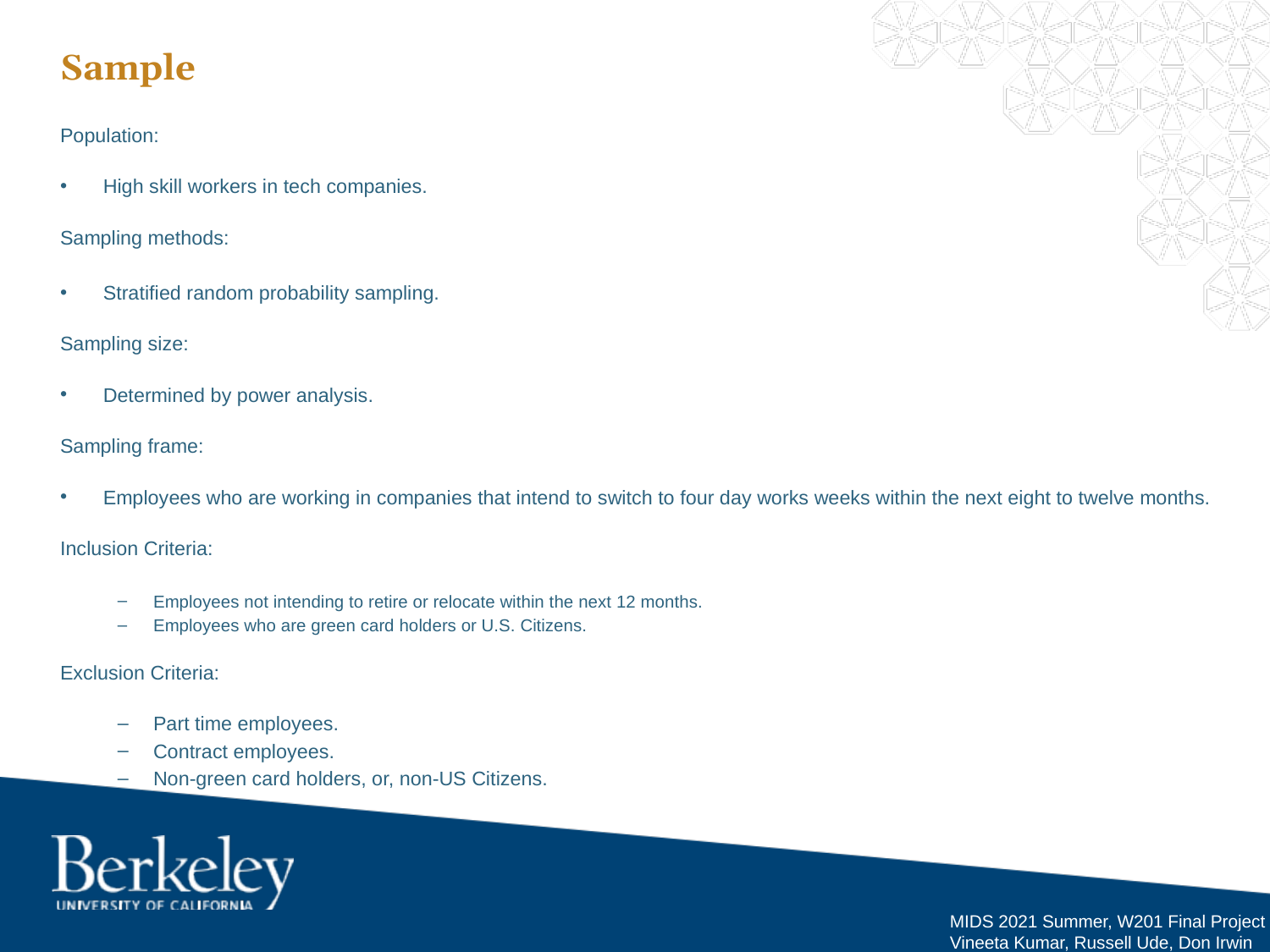

# Sample
Population:
High skill workers in tech companies.
Sampling methods:

Stratified random probability sampling.
Sampling size:
Determined by power analysis.
Sampling frame:
Employees who are working in companies that intend to switch to four day works weeks within the next eight to twelve months.
Inclusion Criteria:

Employees not intending to retire or relocate within the next 12 months.
Employees who are green card holders or U.S. Citizens.
Exclusion Criteria:
Part time employees.
Contract employees.
Non-green card holders, or, non-US Citizens.
MIDS 2021 Summer, W201 Final Project
Vineeta Kumar, Russell Ude, Don Irwin